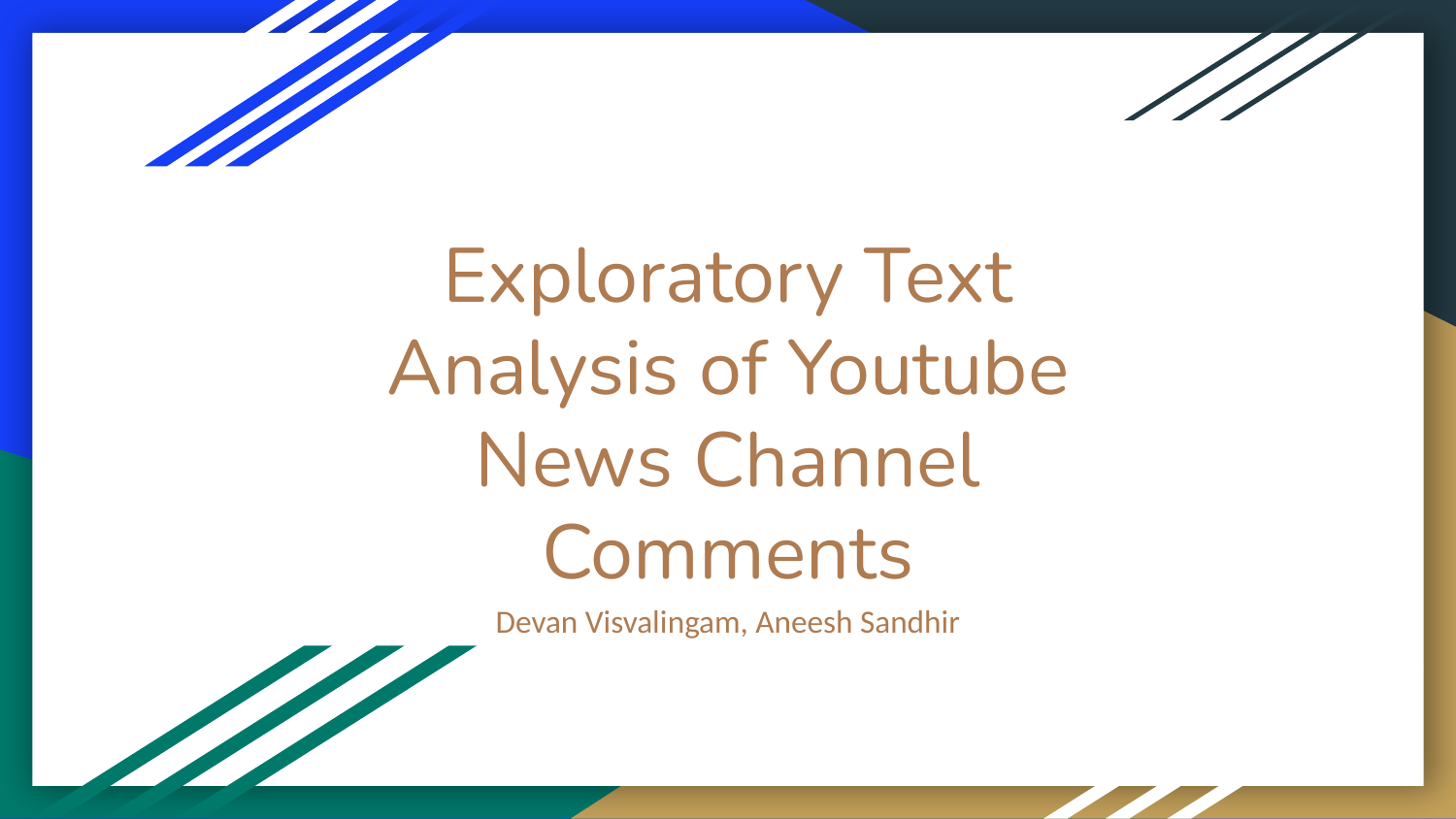

# Exploratory Text Analysis of Youtube News Channel Comments
Devan Visvalingam, Aneesh Sandhir